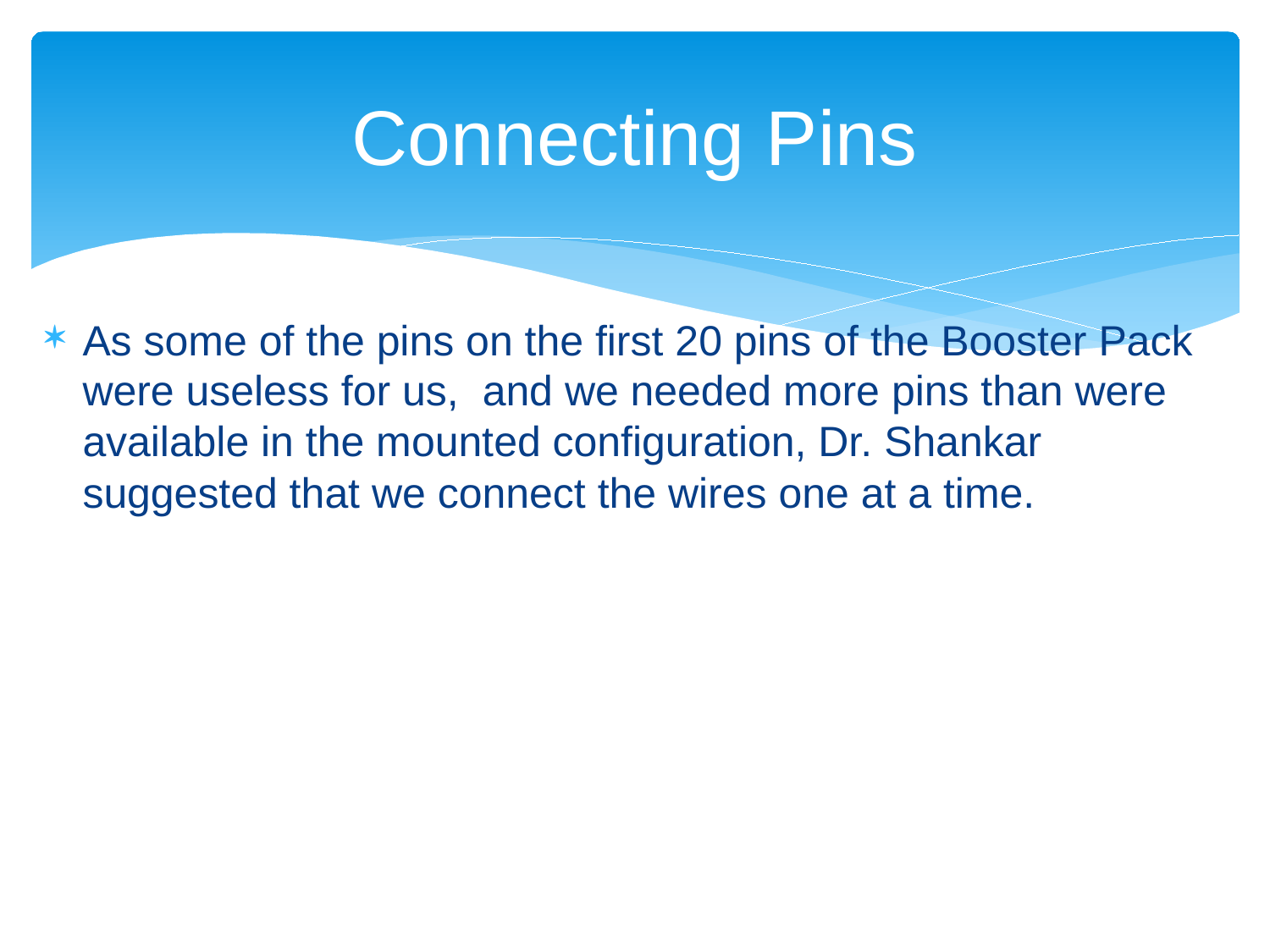

# Connecting Pins
As some of the pins on the first 20 pins of the Booster Pack were useless for us,  and we needed more pins than were available in the mounted configuration, Dr. Shankar suggested that we connect the wires one at a time.